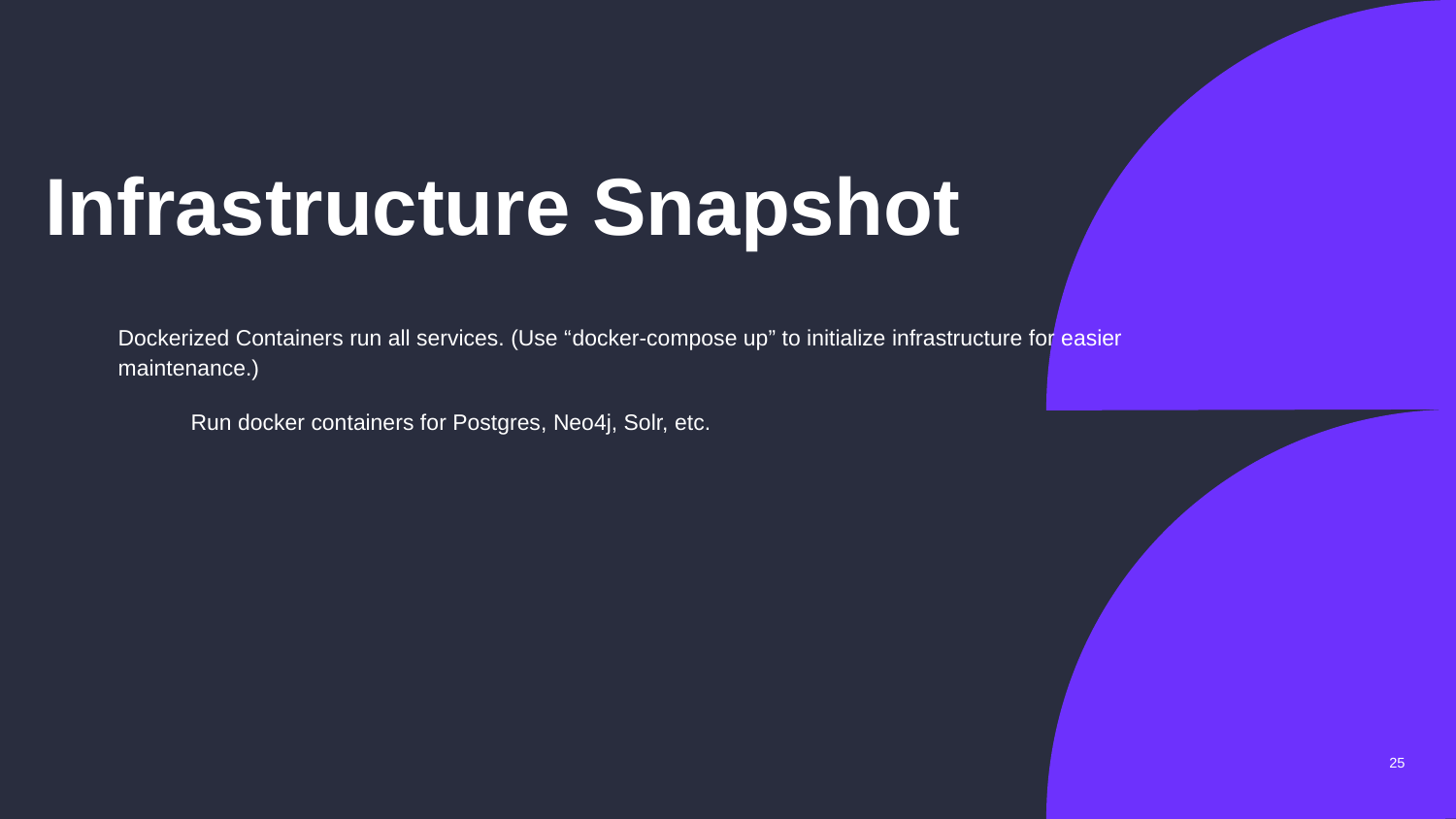

# Infrastructure Snapshot
Dockerized Containers run all services. (Use “docker-compose up” to initialize infrastructure for easier maintenance.)
	Run docker containers for Postgres, Neo4j, Solr, etc.